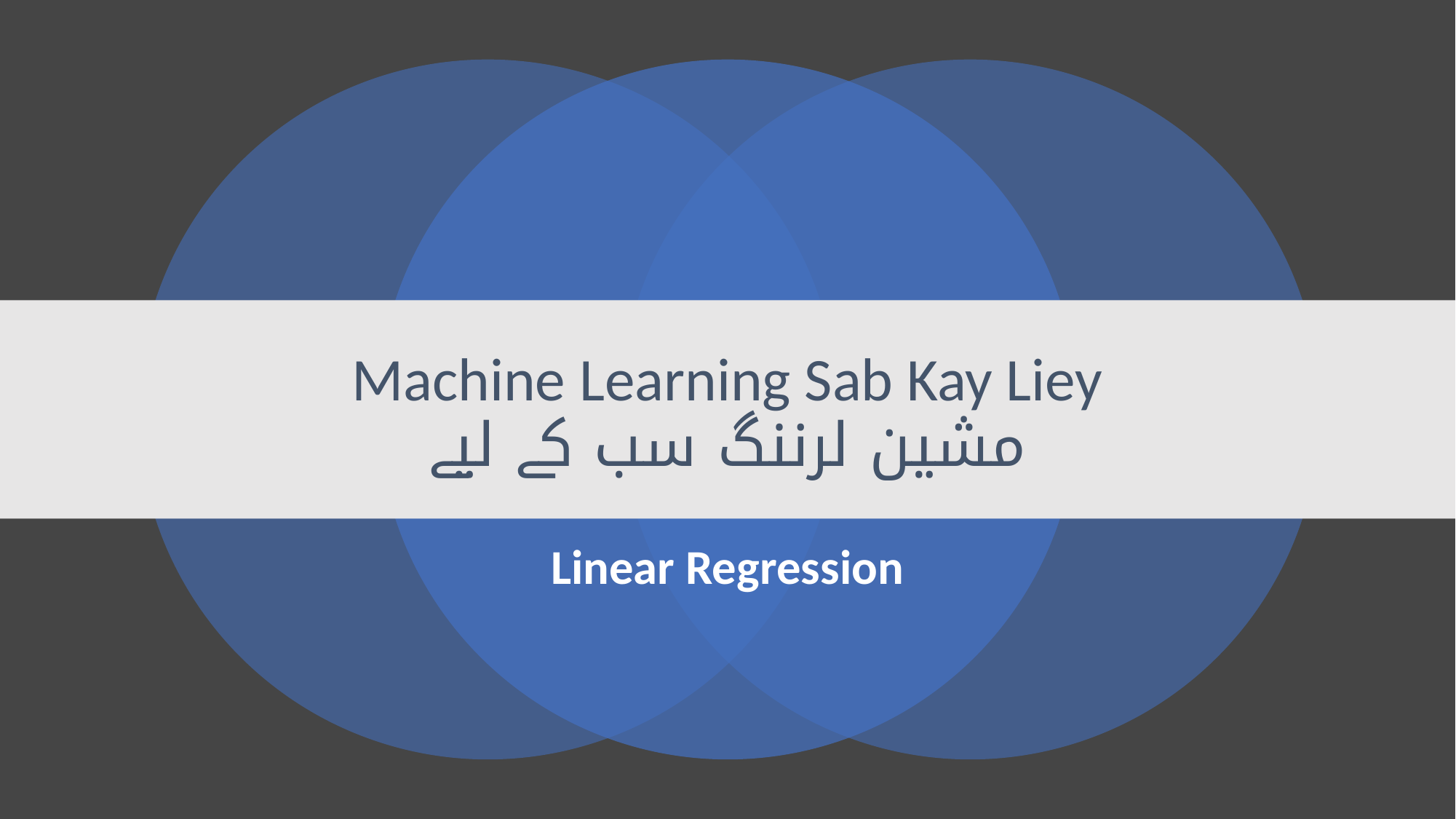

# Machine Learning Sab Kay Liey مشین لرننگ سب کے لیے
Linear Regression